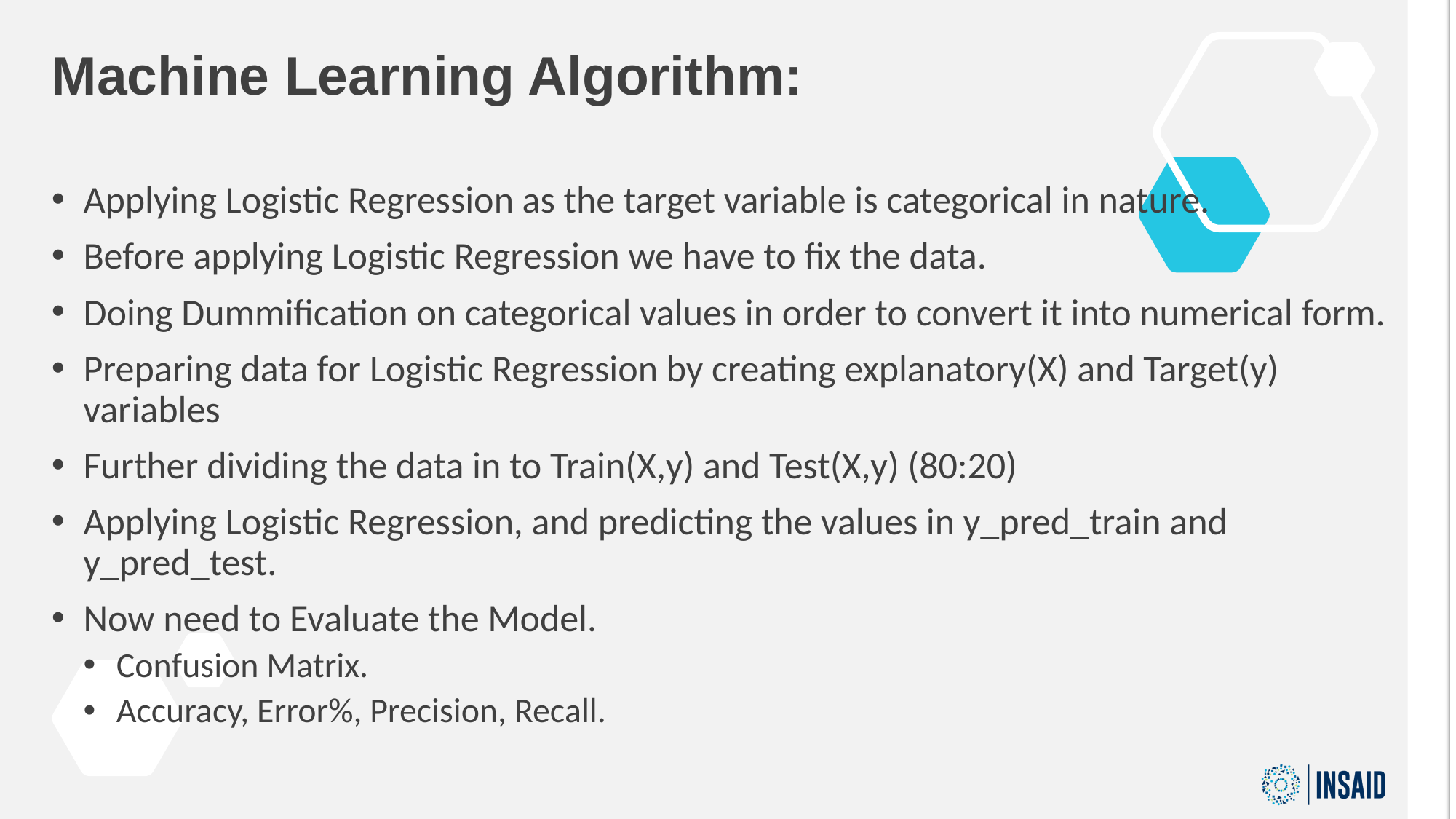

# Machine Learning Algorithm:
Applying Logistic Regression as the target variable is categorical in nature.
Before applying Logistic Regression we have to fix the data.
Doing Dummification on categorical values in order to convert it into numerical form.
Preparing data for Logistic Regression by creating explanatory(X) and Target(y) variables
Further dividing the data in to Train(X,y) and Test(X,y) (80:20)
Applying Logistic Regression, and predicting the values in y_pred_train and y_pred_test.
Now need to Evaluate the Model.
Confusion Matrix.
Accuracy, Error%, Precision, Recall.